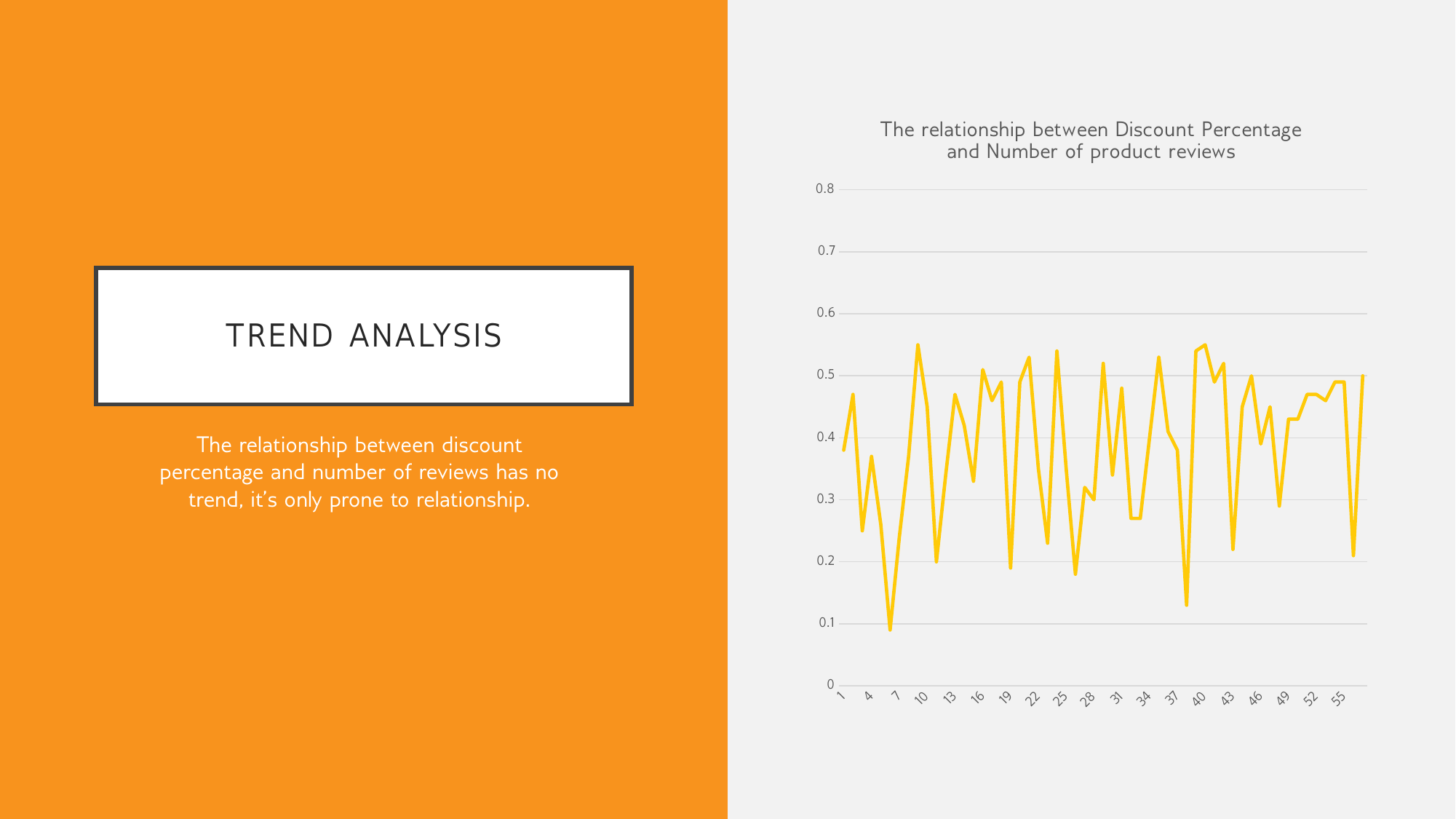

### Chart: The relationship between Discount Percentage and Number of product reviews

| Category |  |  |
|---|---|---|
| 1 | 0.38 | 2.0 |
| 2 | 0.47 | 14.0 |
| 3 | 0.25 | 24.0 |
| 4 | 0.37 | 7.0 |
| 5 | 0.26 | 5.0 |
| 6 | 0.09 | 15.0 |
| 7 | 0.24 | 55.0 |
| 8 | 0.37 | 2.0 |
| 9 | 0.55 | 5.0 |
| 10 | 0.45 | 5.0 |
| 11 | 0.2 | 12.0 |
| 12 | 0.34 | 39.0 |
| 13 | 0.47 | 12.0 |
| 14 | 0.42 | 6.0 |
| 15 | 0.33 | 9.0 |
| 16 | 0.51 | 2.0 |
| 17 | 0.46 | 2.0 |
| 18 | 0.49 | 3.0 |
| 19 | 0.19 | 5.0 |
| 20 | 0.49 | 44.0 |
| 21 | 0.53 | 13.0 |
| 22 | 0.35 | 6.0 |
| 23 | 0.23 | 14.0 |
| 24 | 0.54 | 7.0 |
| 25 | 0.35 | 49.0 |
| 26 | 0.18 | 12.0 |
| 27 | 0.32 | 13.0 |
| 28 | 0.3 | 20.0 |
| 29 | 0.52 | 9.0 |
| 30 | 0.34 | 12.0 |
| 31 | 0.48 | 9.0 |
| 32 | 0.27 | 20.0 |
| 33 | 0.27 | 32.0 |
| 34 | 0.4 | 1.0 |
| 35 | 0.53 | 2.0 |
| 36 | 0.41 | 36.0 |
| 37 | 0.38 | 2.0 |
| 38 | 0.13 | 6.0 |
| 39 | 0.54 | 10.0 |
| 40 | 0.55 | 13.0 |
| 41 | 0.49 | 69.0 |
| 42 | 0.52 | 15.0 |
| 43 | 0.22 | 16.0 |
| 44 | 0.45 | 6.0 |
| 45 | 0.5 | 7.0 |
| 46 | 0.39 | 5.0 |
| 47 | 0.45 | 17.0 |
| 48 | 0.29 | 5.0 |
| 49 | 0.43 | 6.0 |
| 50 | 0.43 | 5.0 |
| 51 | 0.47 | 6.0 |
| 52 | 0.47 | 7.0 |
| 53 | 0.46 | 1.0 |
| 54 | 0.49 | 1.0 |
| 55 | 0.49 | 1.0 |
| 56 | 0.21 | 1.0 |
| 57 | 0.5 | 1.0 |
# Trend Analysis
The relationship between discount percentage and number of reviews has no trend, it’s only prone to relationship.